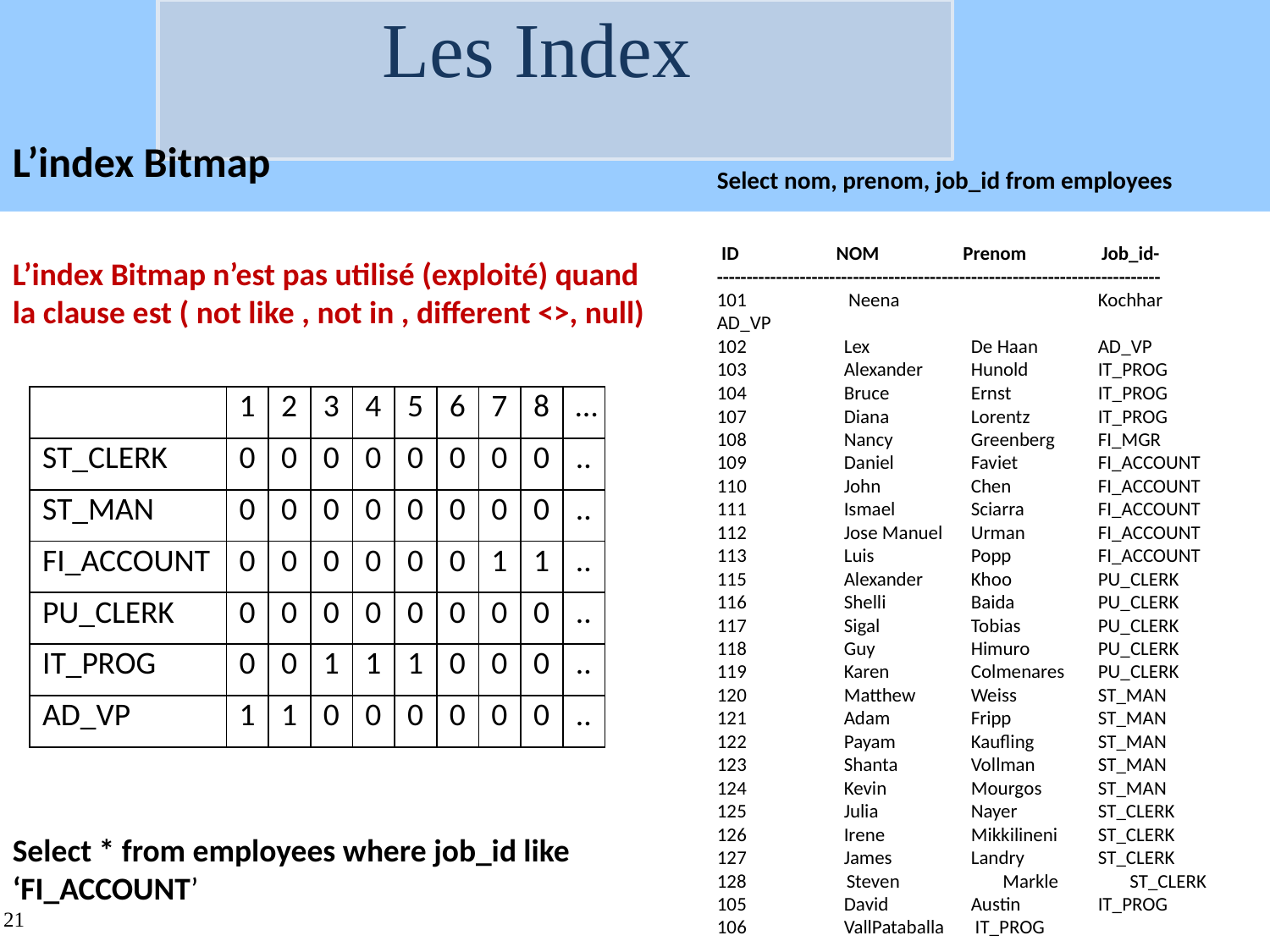

# Les Index
L’index Bitmap

Select nom, prenom, job_id from employees

 ID                      NOM                   Prenom                 Job_id-
---------------------------------------------------------------------------
101	 Neena                	Kochhar	AD_VP
102	Lex	De Haan	AD_VP
103	Alexander	Hunold	IT_PROG
104	Bruce	Ernst	IT_PROG
107	Diana	Lorentz	IT_PROG
108	Nancy	Greenberg	FI_MGR
109	Daniel	Faviet	FI_ACCOUNT
110	John	Chen	FI_ACCOUNT
111	Ismael	Sciarra	FI_ACCOUNT
112	Jose Manuel	Urman	FI_ACCOUNT
113	Luis	Popp	FI_ACCOUNT
115	Alexander	Khoo	PU_CLERK
116	Shelli	Baida	PU_CLERK
117	Sigal	Tobias	PU_CLERK
118	Guy	Himuro	PU_CLERK
119	Karen	Colmenares	PU_CLERK
120	Matthew	Weiss	ST_MAN
121	Adam	Fripp	ST_MAN
122	Payam	Kaufling	ST_MAN
123	Shanta	Vollman	ST_MAN
124	Kevin	Mourgos	ST_MAN
125	Julia	Nayer	ST_CLERK
126	Irene	Mikkilineni	ST_CLERK
127	James	Landry	ST_CLERK
                      Steven	Markle	ST_CLERK
105	David	Austin	IT_PROG
106	VallPataballa       IT_PROG

L’index Bitmap n’est pas utilisé (exploité) quand la clause est ( not like , not in , different <>, null)

|  | 1 | 2 | 3 | 4 | 5 | 6 | 7 | 8 | … |
| --- | --- | --- | --- | --- | --- | --- | --- | --- | --- |
| ST\_CLERK | 0 | 0 | 0 | 0 | 0 | 0 | 0 | 0 | .. |
| ST\_MAN | 0 | 0 | 0 | 0 | 0 | 0 | 0 | 0 | .. |
| FI\_ACCOUNT | 0 | 0 | 0 | 0 | 0 | 0 | 1 | 1 | .. |
| PU\_CLERK | 0 | 0 | 0 | 0 | 0 | 0 | 0 | 0 | .. |
| IT\_PROG | 0 | 0 | 1 | 1 | 1 | 0 | 0 | 0 | .. |
| AD\_VP | 1 | 1 | 0 | 0 | 0 | 0 | 0 | 0 | .. |
Select * from employees where job_id like ‘FI_ACCOUNT’

21